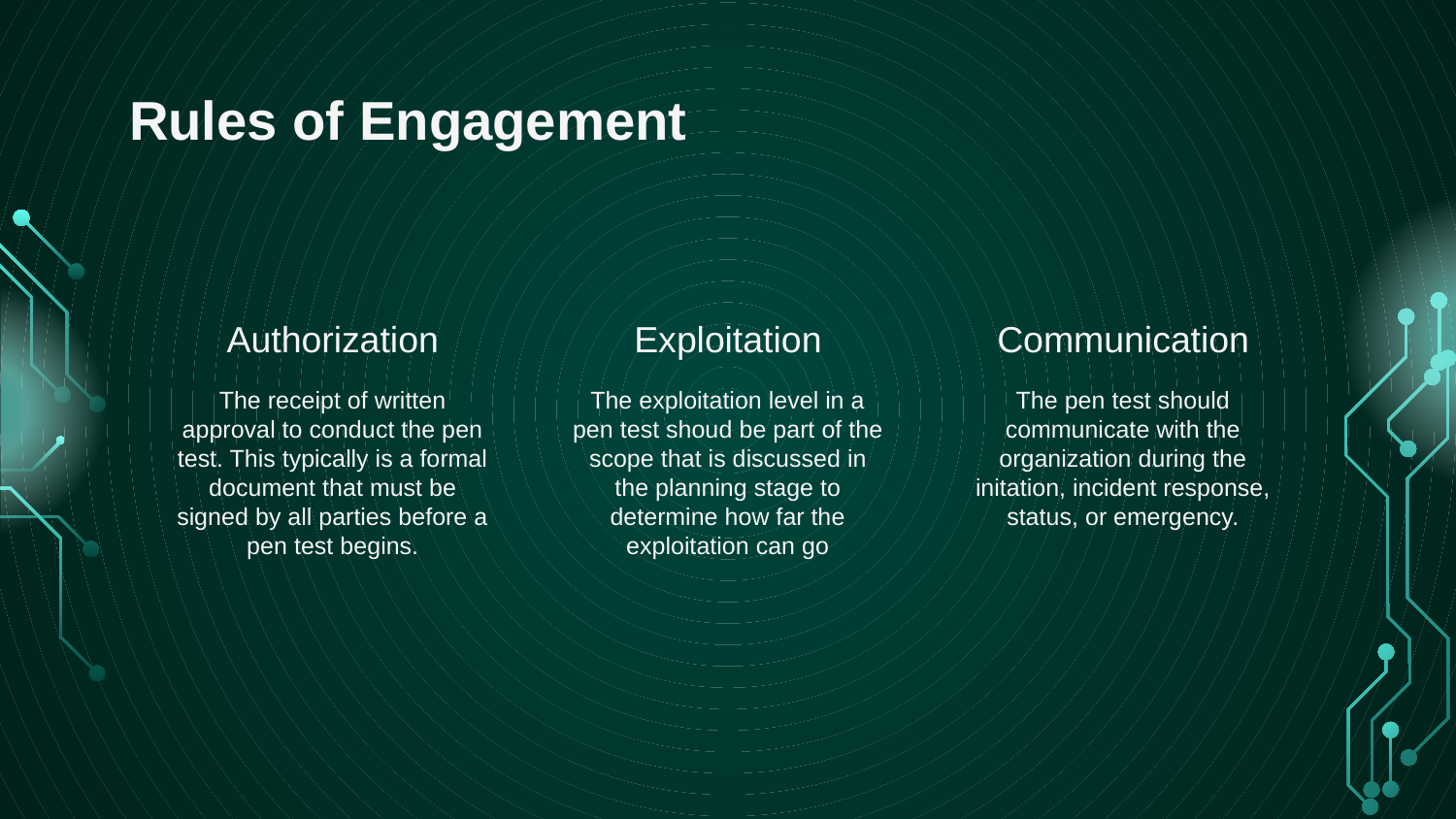

# Rules of Engagement
Authorization
Exploitation
Communication
The receipt of written approval to conduct the pen test. This typically is a formal document that must be signed by all parties before a pen test begins.
The exploitation level in a pen test shoud be part of the scope that is discussed in the planning stage to determine how far the exploitation can go
The pen test should communicate with the organization during the initation, incident response, status, or emergency.